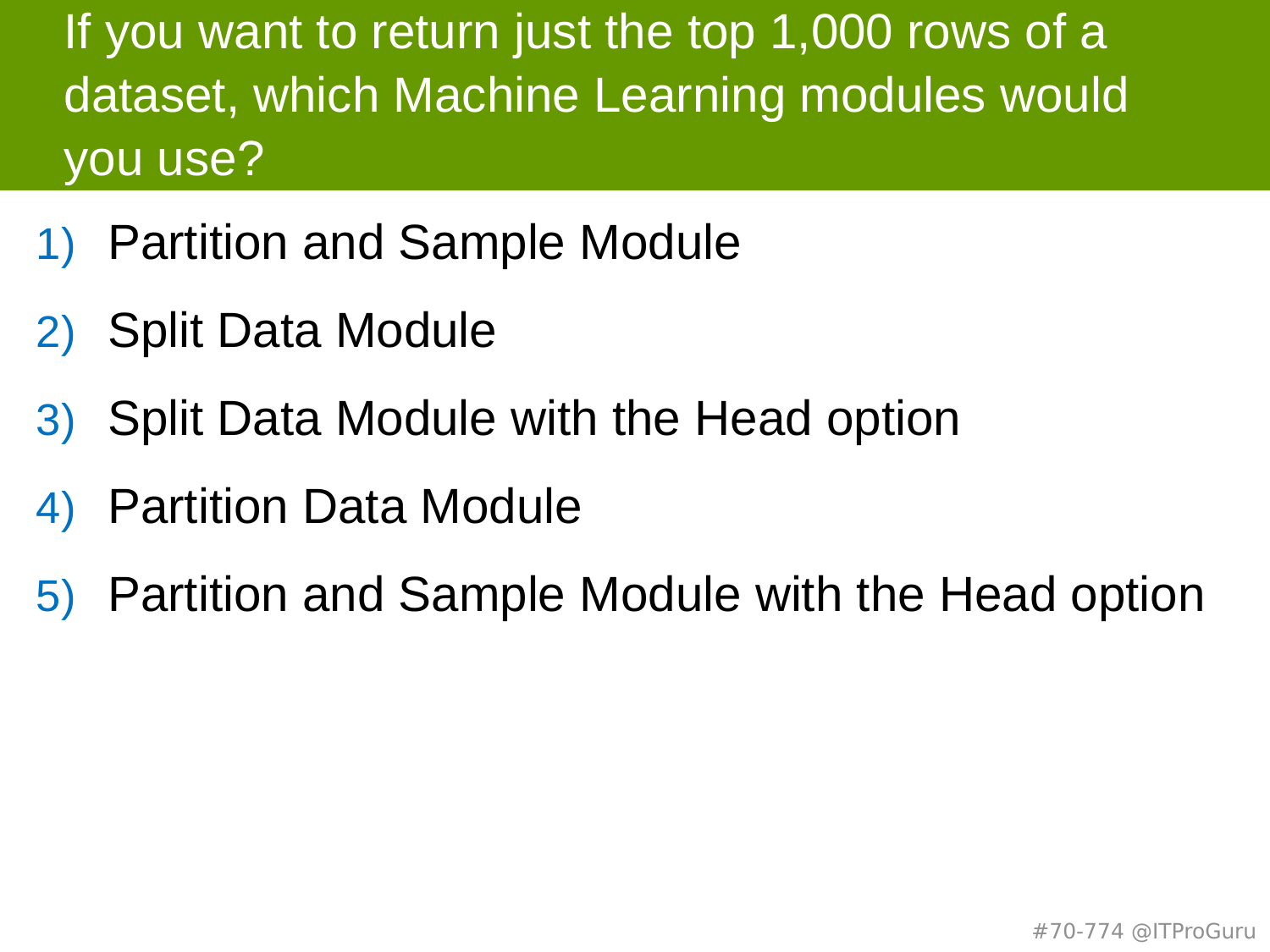

# If you want to return just the top 1,000 rows of a dataset, which Machine Learning modules would you use?
Partition and Sample Module
Split Data Module
Split Data Module with the Head option
Partition Data Module
Partition and Sample Module with the Head option